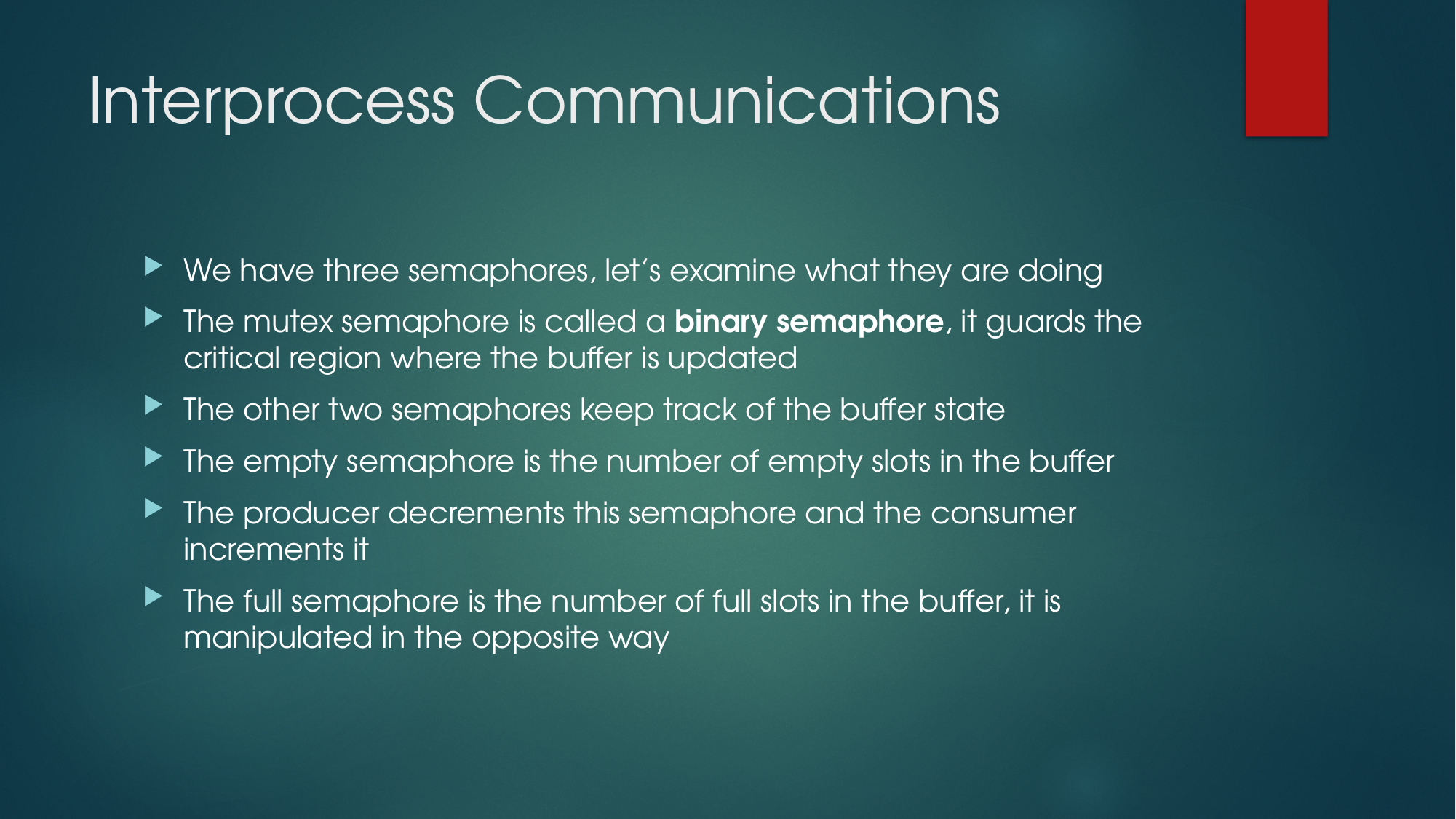

# Interprocess Communications
We have three semaphores, let’s examine what they are doing
The mutex semaphore is called a binary semaphore, it guards the critical region where the buffer is updated
The other two semaphores keep track of the buffer state
The empty semaphore is the number of empty slots in the buffer
The producer decrements this semaphore and the consumer increments it
The full semaphore is the number of full slots in the buffer, it is manipulated in the opposite way